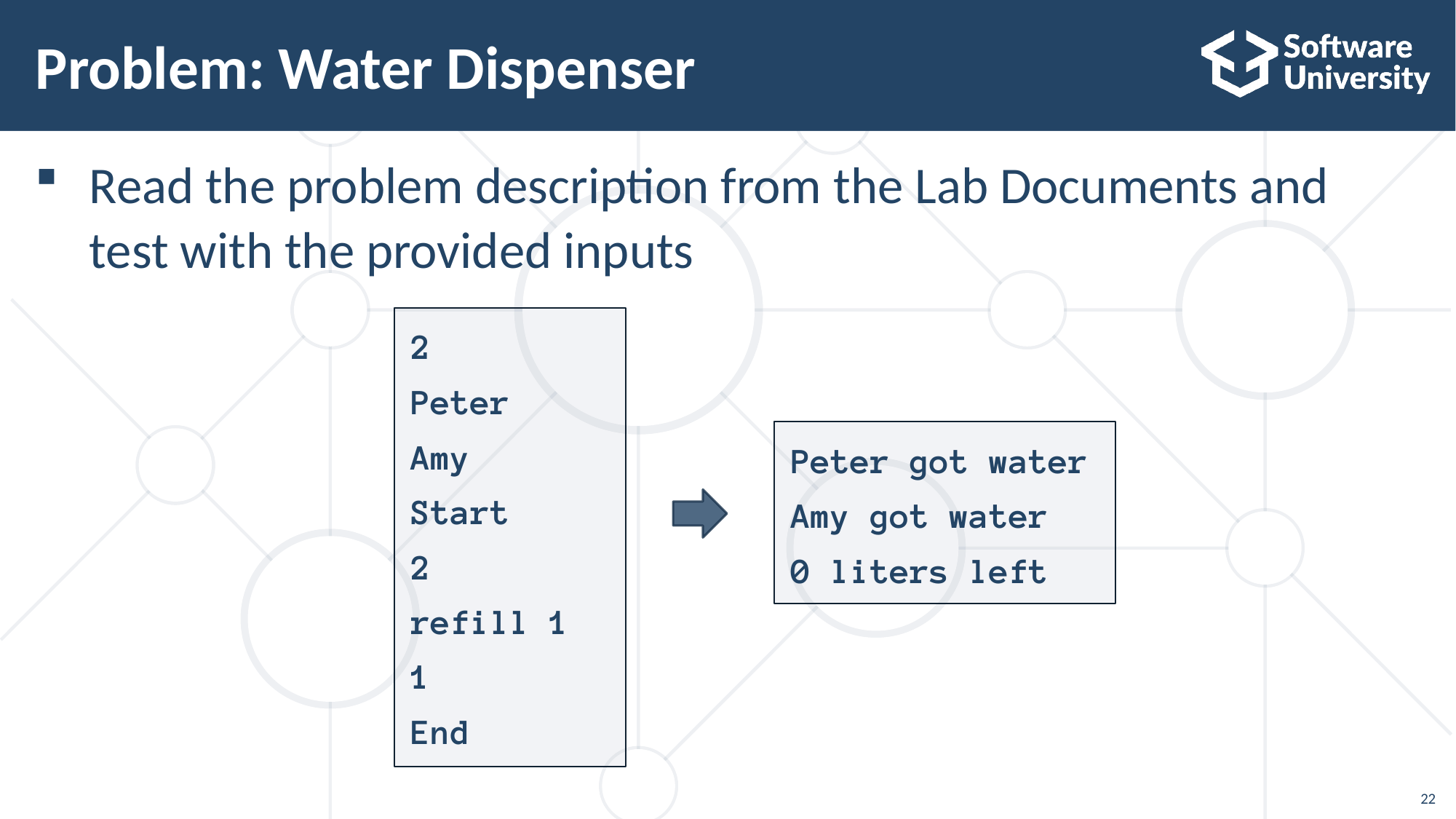

# Problem: Water Dispenser
Read the problem description from the Lab Documents and test with the provided inputs

2
Peter
Amy
Start
2
refill 1
1
End
Peter got water
Amy got water
0 liters left

22